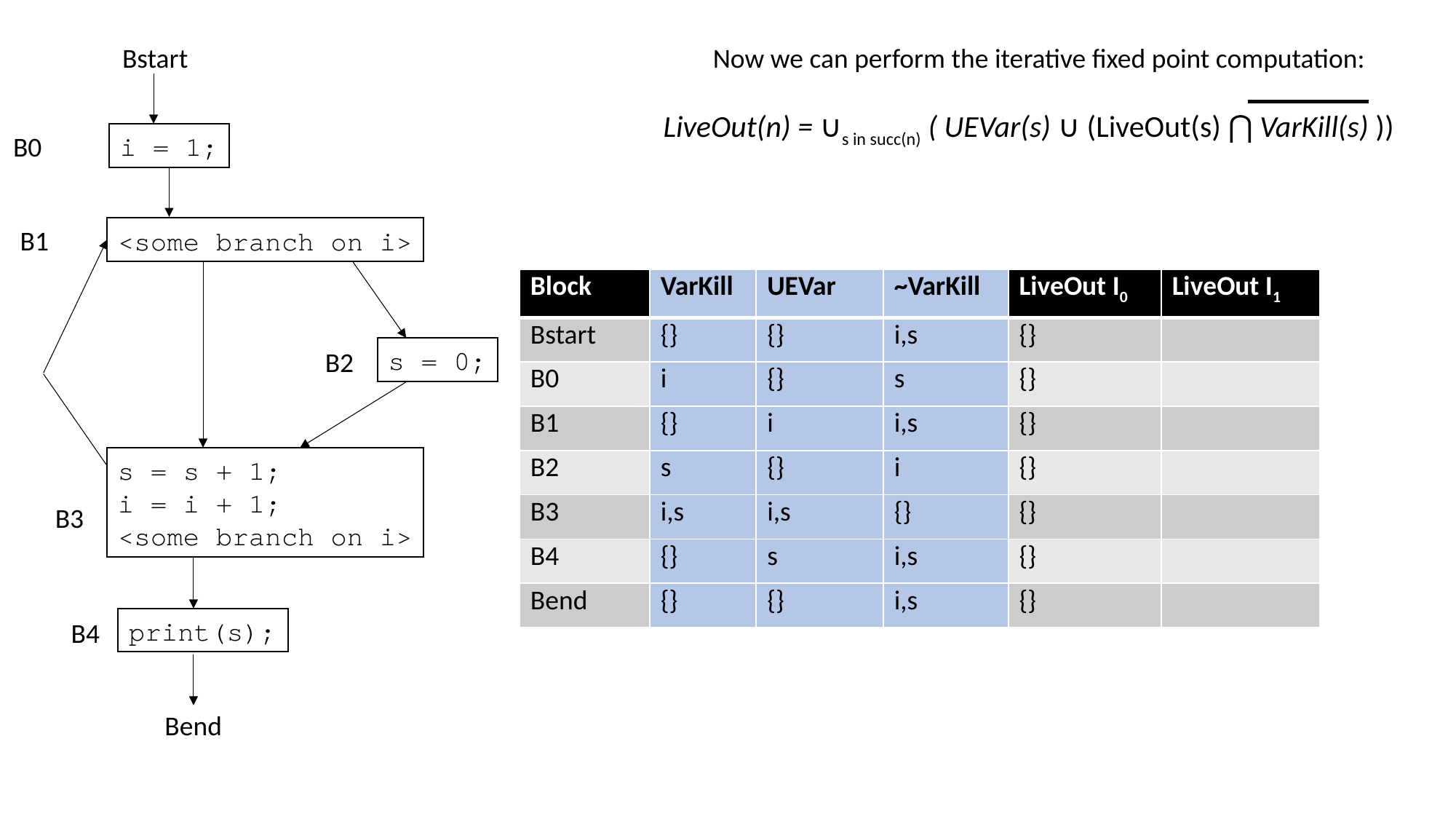

Bstart
Now we can perform the iterative fixed point computation:
LiveOut(n) = ∪s in succ(n) ( UEVar(s) ∪ (LiveOut(s) ⋂ VarKill(s) ))
i = 1;
B0
B1
<some branch on i>
| Block | VarKill | UEVar | ~VarKill | LiveOut I0 | LiveOut I1 |
| --- | --- | --- | --- | --- | --- |
| Bstart | {} | {} | i,s | {} |  |
| B0 | i | {} | s | {} |  |
| B1 | {} | i | i,s | {} |  |
| B2 | s | {} | i | {} |  |
| B3 | i,s | i,s | {} | {} |  |
| B4 | {} | s | i,s | {} |  |
| Bend | {} | {} | i,s | {} |  |
s = 0;
B2
s = s + 1;
i = i + 1;
<some branch on i>
B3
print(s);
B4
Bend